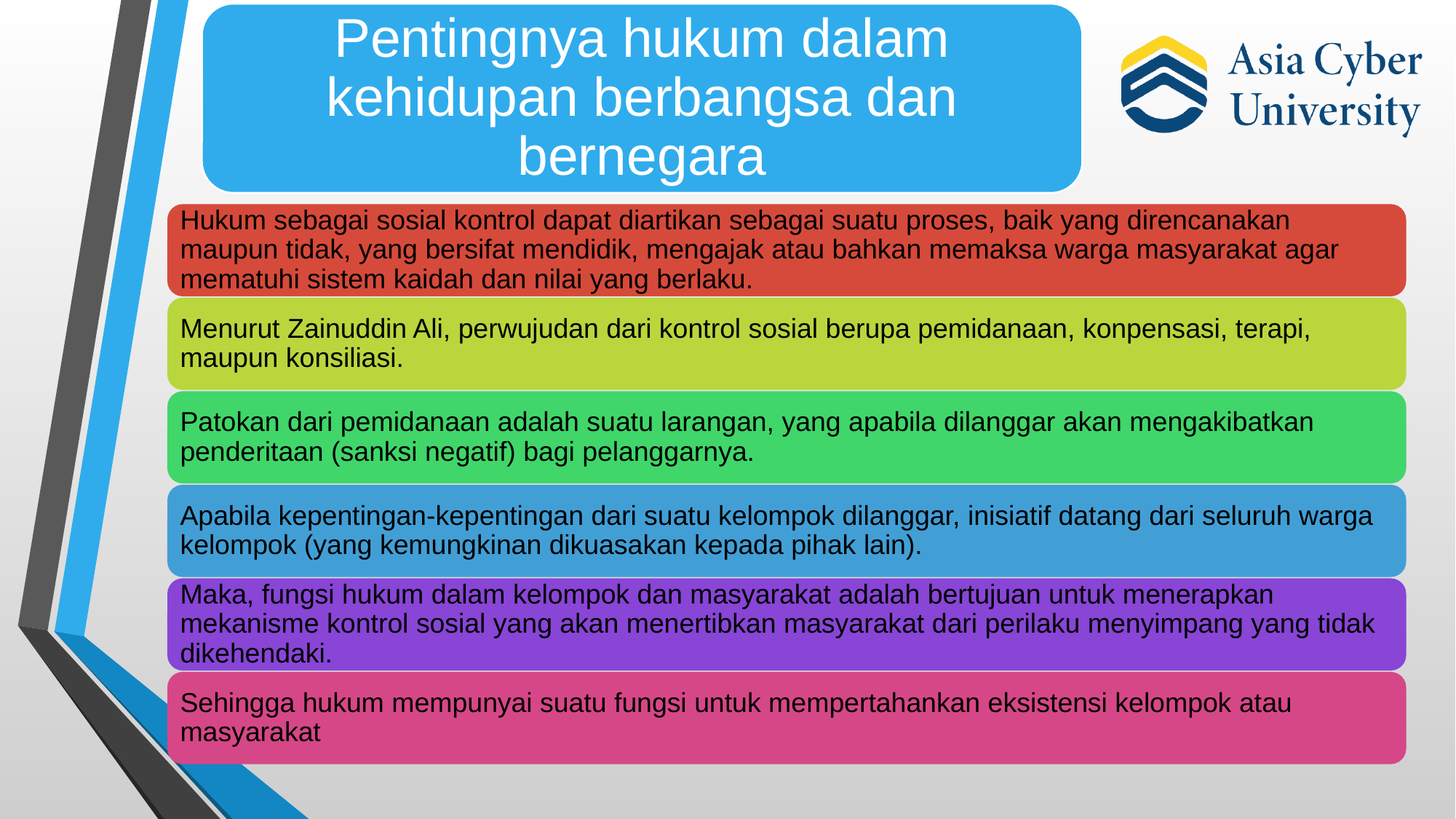

Pentingnya hukum dalam kehidupan berbangsa dan bernegara
Hukum sebagai sosial kontrol dapat diartikan sebagai suatu proses, baik yang direncanakan maupun tidak, yang bersifat mendidik, mengajak atau bahkan memaksa warga masyarakat agar mematuhi sistem kaidah dan nilai yang berlaku.
Menurut Zainuddin Ali, perwujudan dari kontrol sosial berupa pemidanaan, konpensasi, terapi, maupun konsiliasi.
Patokan dari pemidanaan adalah suatu larangan, yang apabila dilanggar akan mengakibatkan penderitaan (sanksi negatif) bagi pelanggarnya.
Apabila kepentingan-kepentingan dari suatu kelompok dilanggar, inisiatif datang dari seluruh warga kelompok (yang kemungkinan dikuasakan kepada pihak lain).
Maka, fungsi hukum dalam kelompok dan masyarakat adalah bertujuan untuk menerapkan mekanisme kontrol sosial yang akan menertibkan masyarakat dari perilaku menyimpang yang tidak dikehendaki.
Sehingga hukum mempunyai suatu fungsi untuk mempertahankan eksistensi kelompok atau masyarakat